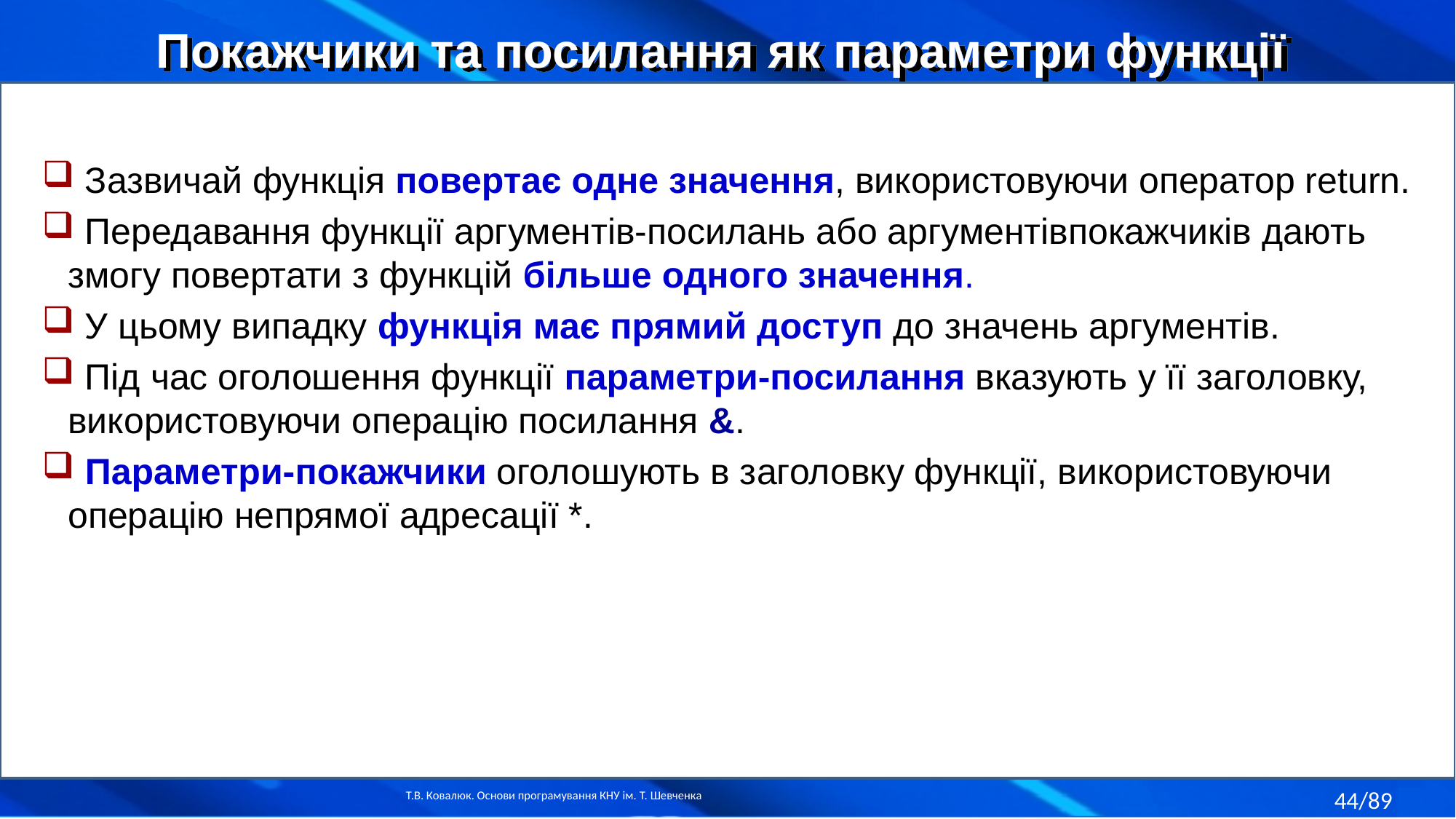

Покажчики та посилання як параметри функції
 Зазвичай функція повертає одне значення, використовуючи оператор return.
 Передавання функції аргументів-посилань або аргументівпокажчиків дають змогу повертати з функцій більше одного значення.
 У цьому випадку функція має прямий доступ до значень аргументів.
 Під час оголошення функції параметри-посилання вказують у її заголовку, використовуючи операцію посилання &.
 Параметри-покажчики оголошують в заголовку функції, використовуючи операцію непрямої адресації *.